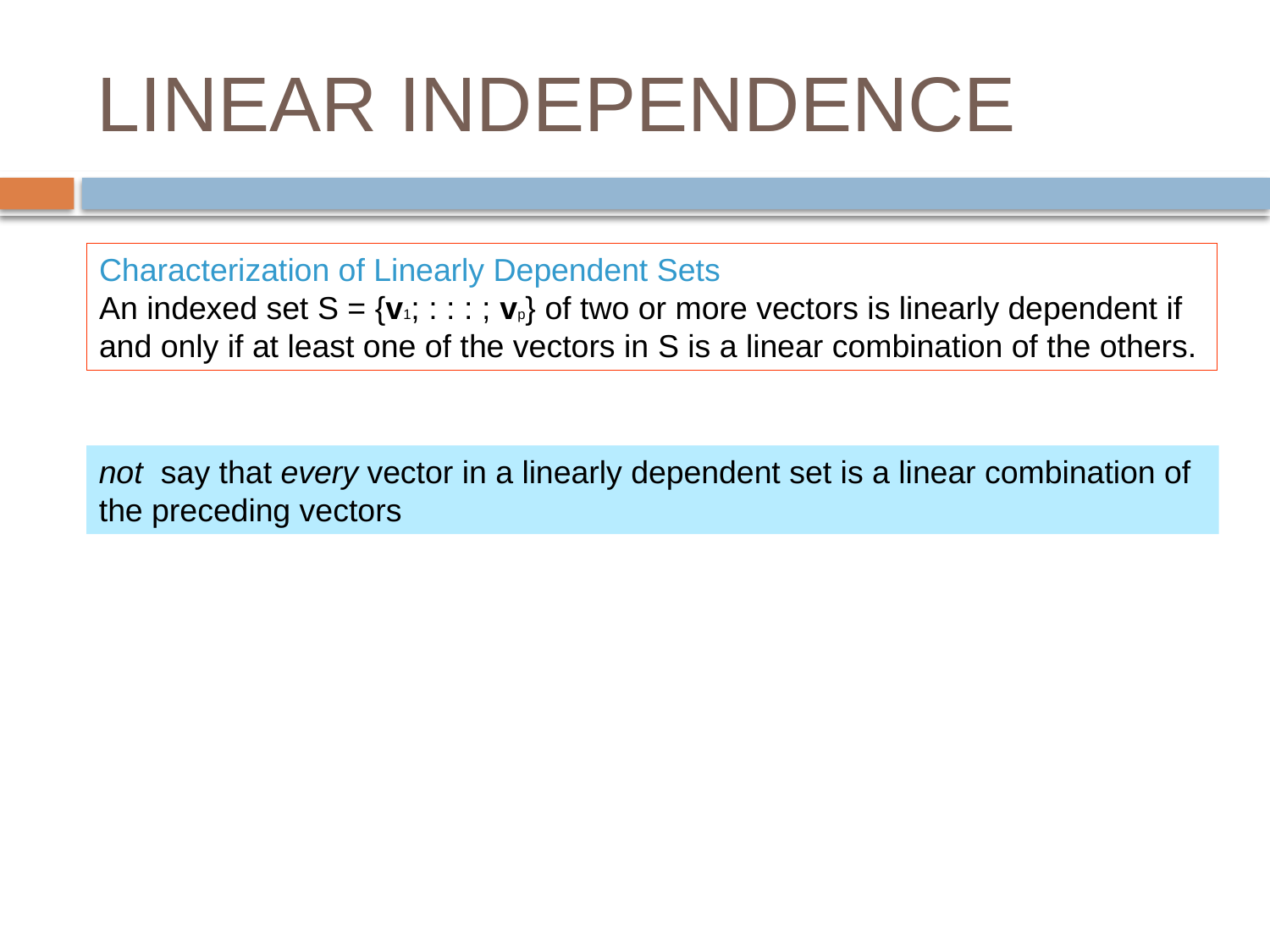

# LINEAR INDEPENDENCE
Characterization of Linearly Dependent Sets
An indexed set S = {v1; : : : ; vp} of two or more vectors is linearly dependent if
and only if at least one of the vectors in S is a linear combination of the others.
not  say that every vector in a linearly dependent set is a linear combination of the preceding vectors